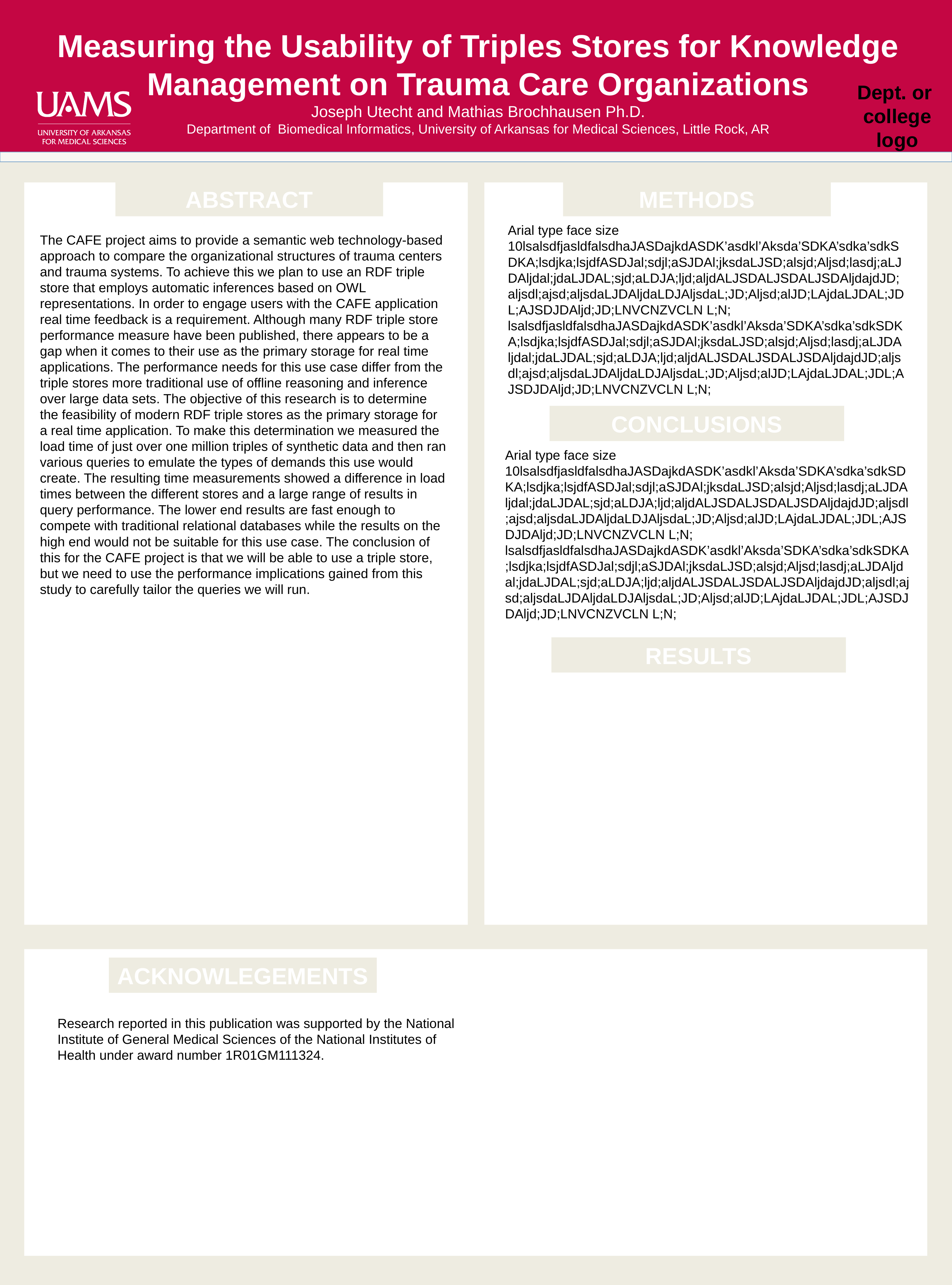

Measuring the Usability of Triples Stores for Knowledge Management on Trauma Care Organizations
Joseph Utecht and Mathias Brochhausen Ph.D.
Department of  Biomedical Informatics, University of Arkansas for Medical Sciences, Little Rock, AR

Dept. or
college logo
ABSTRACT
METHODS
Arial type face size 10lsalsdfjasldfalsdhaJASDajkdASDK’asdkl’Aksda’SDKA’sdka’sdkSDKA;lsdjka;lsjdfASDJal;sdjl;aSJDAl;jksdaLJSD;alsjd;Aljsd;lasdj;aLJDAljdal;jdaLJDAL;sjd;aLDJA;ljd;aljdALJSDALJSDALJSDAljdajdJD;aljsdl;ajsd;aljsdaLJDAljdaLDJAljsdaL;JD;Aljsd;alJD;LAjdaLJDAL;JDL;AJSDJDAljd;JD;LNVCNZVCLN L;N; lsalsdfjasldfalsdhaJASDajkdASDK’asdkl’Aksda’SDKA’sdka’sdkSDKA;lsdjka;lsjdfASDJal;sdjl;aSJDAl;jksdaLJSD;alsjd;Aljsd;lasdj;aLJDAljdal;jdaLJDAL;sjd;aLDJA;ljd;aljdALJSDALJSDALJSDAljdajdJD;aljsdl;ajsd;aljsdaLJDAljdaLDJAljsdaL;JD;Aljsd;alJD;LAjdaLJDAL;JDL;AJSDJDAljd;JD;LNVCNZVCLN L;N;
The CAFE project aims to provide a semantic web technology-based approach to compare the organizational structures of trauma centers and trauma systems. To achieve this we plan to use an RDF triple store that employs automatic inferences based on OWL representations. In order to engage users with the CAFE application real time feedback is a requirement. Although many RDF triple store performance measure have been published, there appears to be a gap when it comes to their use as the primary storage for real time applications. The performance needs for this use case differ from the triple stores more traditional use of offline reasoning and inference over large data sets. The objective of this research is to determine the feasibility of modern RDF triple stores as the primary storage for a real time application. To make this determination we measured the load time of just over one million triples of synthetic data and then ran various queries to emulate the types of demands this use would create. The resulting time measurements showed a difference in load times between the different stores and a large range of results in query performance. The lower end results are fast enough to compete with traditional relational databases while the results on the high end would not be suitable for this use case. The conclusion of this for the CAFE project is that we will be able to use a triple store, but we need to use the performance implications gained from this study to carefully tailor the queries we will run.

CONCLUSIONS
Arial type face size 10lsalsdfjasldfalsdhaJASDajkdASDK’asdkl’Aksda’SDKA’sdka’sdkSDKA;lsdjka;lsjdfASDJal;sdjl;aSJDAl;jksdaLJSD;alsjd;Aljsd;lasdj;aLJDAljdal;jdaLJDAL;sjd;aLDJA;ljd;aljdALJSDALJSDALJSDAljdajdJD;aljsdl;ajsd;aljsdaLJDAljdaLDJAljsdaL;JD;Aljsd;alJD;LAjdaLJDAL;JDL;AJSDJDAljd;JD;LNVCNZVCLN L;N; lsalsdfjasldfalsdhaJASDajkdASDK’asdkl’Aksda’SDKA’sdka’sdkSDKA;lsdjka;lsjdfASDJal;sdjl;aSJDAl;jksdaLJSD;alsjd;Aljsd;lasdj;aLJDAljdal;jdaLJDAL;sjd;aLDJA;ljd;aljdALJSDALJSDALJSDAljdajdJD;aljsdl;ajsd;aljsdaLJDAljdaLDJAljsdaL;JD;Aljsd;alJD;LAjdaLJDAL;JDL;AJSDJDAljd;JD;LNVCNZVCLN L;N;
RESULTS
ACKNOWLEGEMENTS
Research reported in this publication was supported by the National Institute of General Medical Sciences of the National Institutes of Health under award number 1R01GM111324.